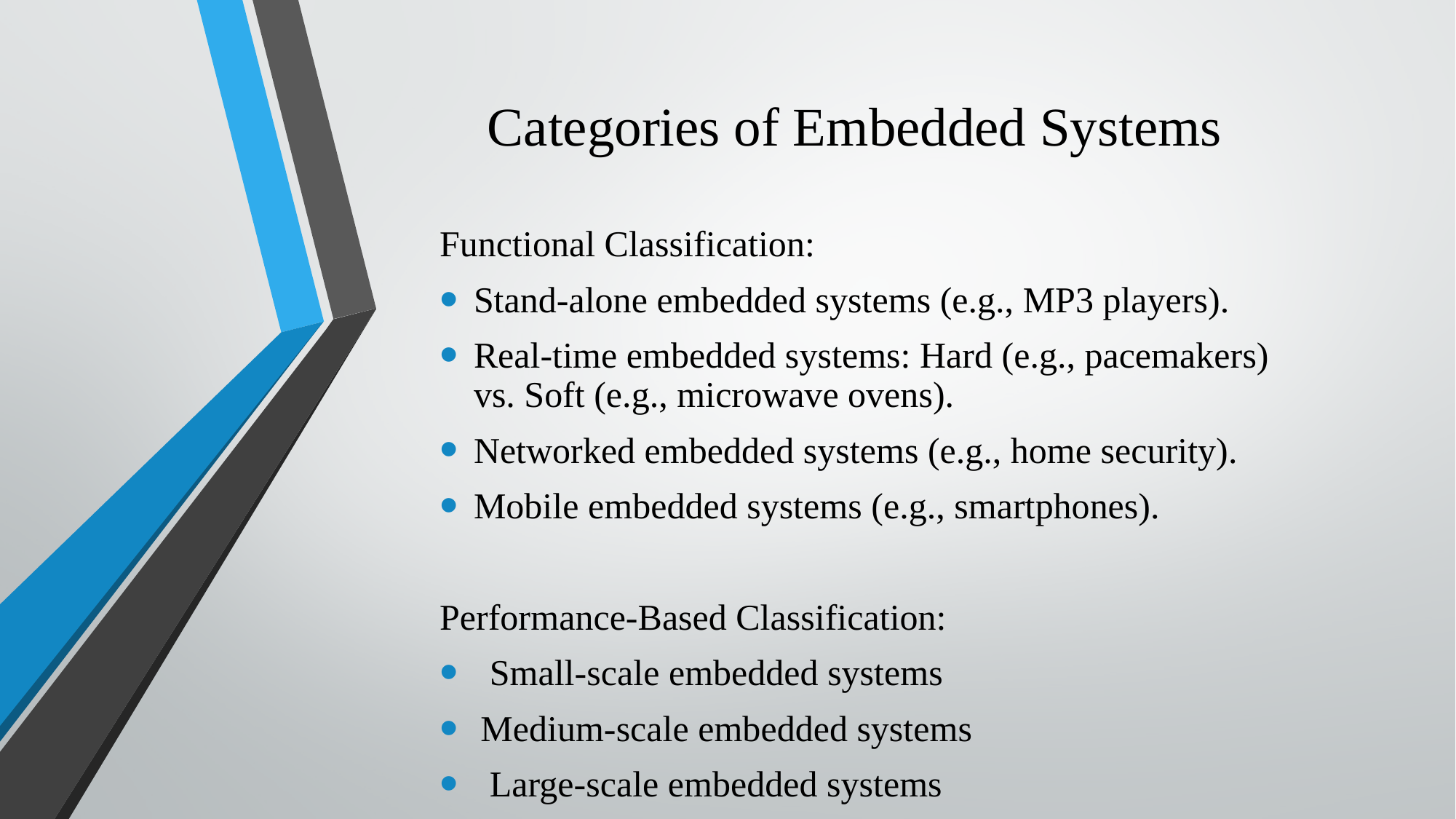

# Categories of Embedded Systems
Functional Classification:
Stand-alone embedded systems (e.g., MP3 players).
Real-time embedded systems: Hard (e.g., pacemakers) vs. Soft (e.g., microwave ovens).
Networked embedded systems (e.g., home security).
Mobile embedded systems (e.g., smartphones).

Performance-Based Classification:
 Small-scale embedded systems
Medium-scale embedded systems
 Large-scale embedded systems